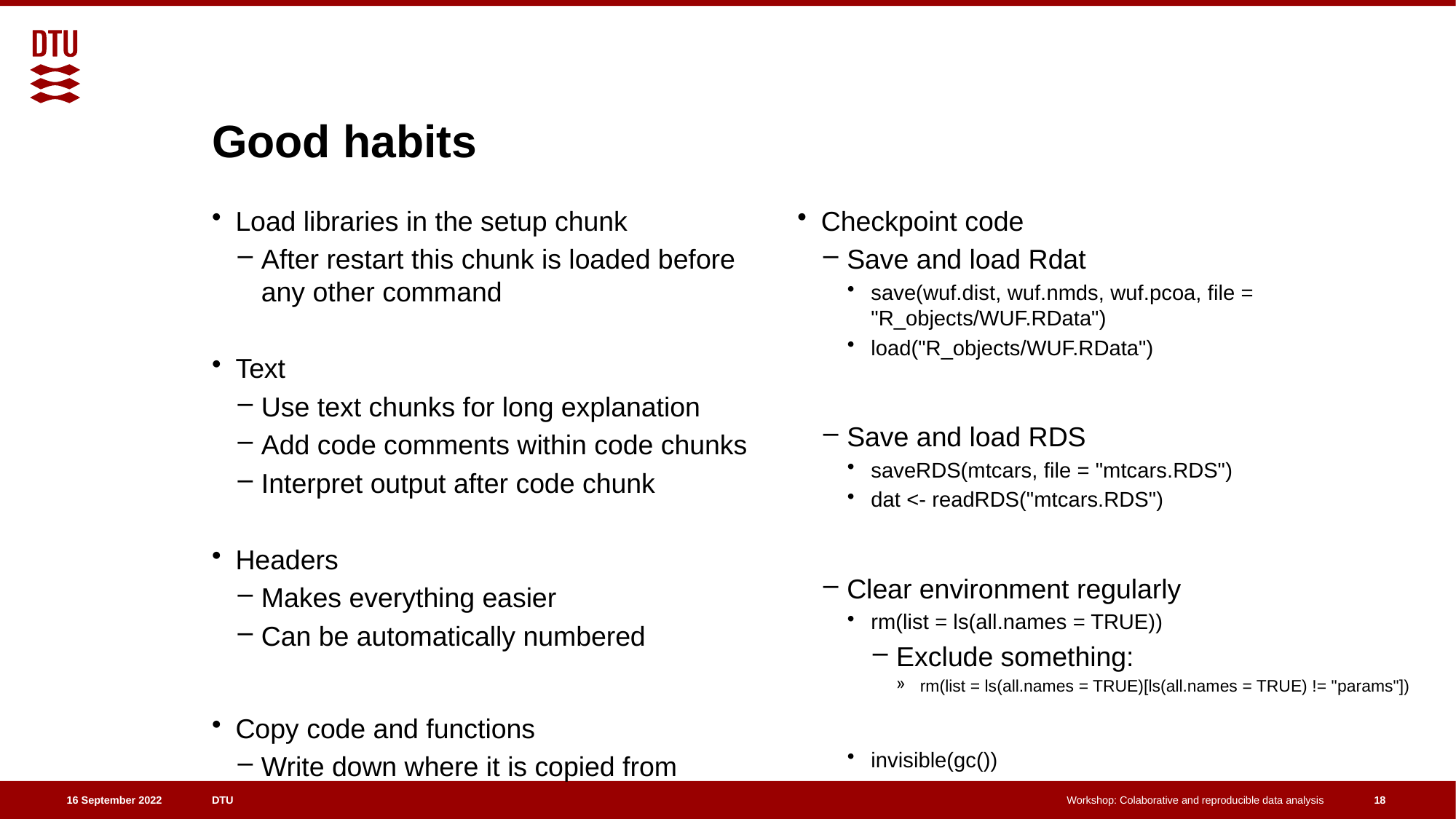

# Good habits
Load libraries in the setup chunk
After restart this chunk is loaded before any other command

Text
Use text chunks for long explanation
Add code comments within code chunks
Interpret output after code chunk

Headers
Makes everything easier
Can be automatically numbered

Copy code and functions
Write down where it is copied from

Checkpoint code
Save and load Rdat
save(wuf.dist, wuf.nmds, wuf.pcoa, file = "R_objects/WUF.RData")
load("R_objects/WUF.RData")

Save and load RDS
saveRDS(mtcars, file = "mtcars.RDS")
dat <- readRDS("mtcars.RDS")

Clear environment regularly
rm(list = ls(all.names = TRUE))
Exclude something:
rm(list = ls(all.names = TRUE)[ls(all.names = TRUE) != "params"])

invisible(gc())
18